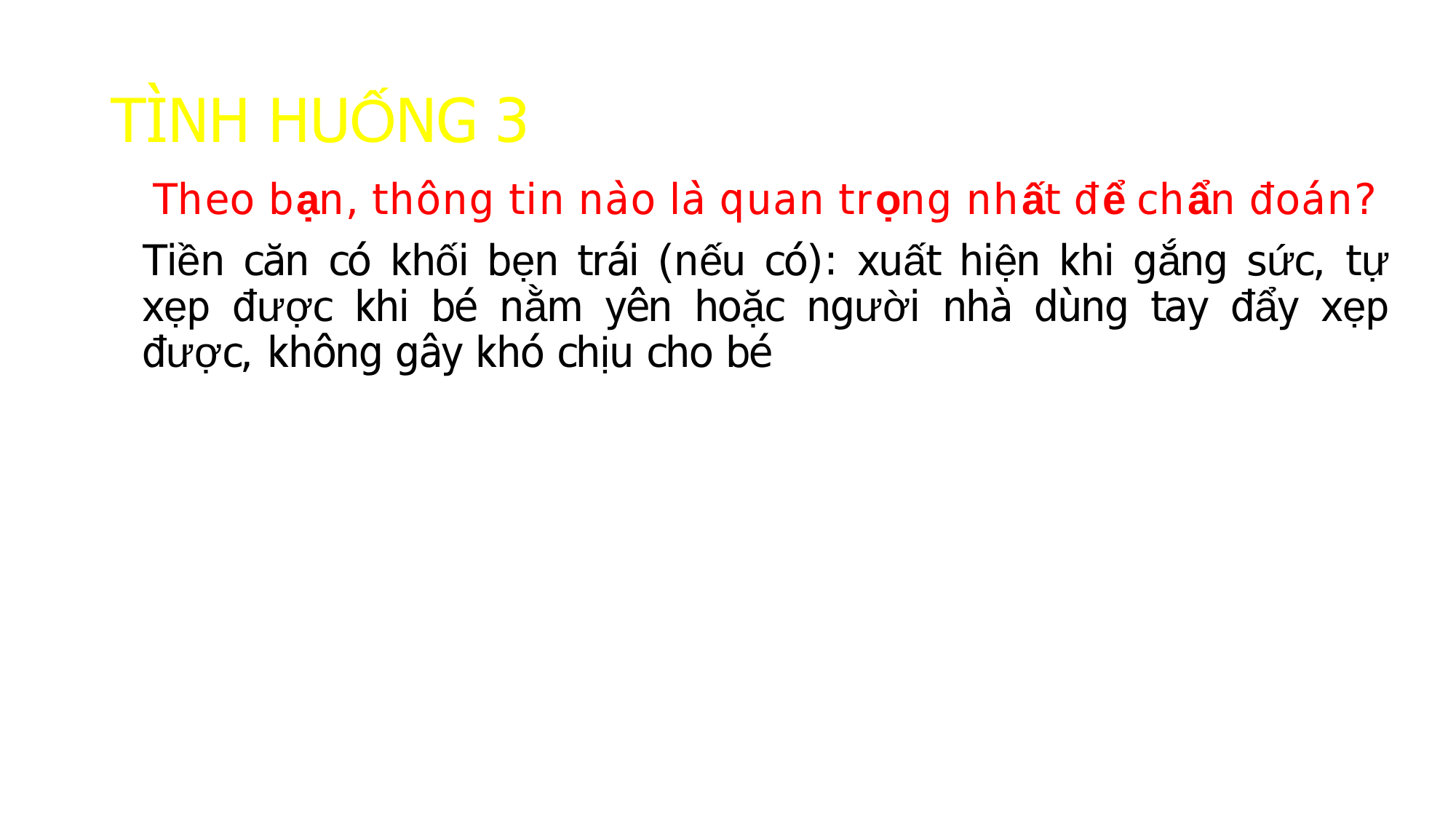

# TÌNH HUỐNG 3
Theo bạn, thông tin nào là quan trọng nhất để chẩn đoán?
Tiền căn có khối bẹn trái (nếu có): xuất hiện khi gắng sức, tự xẹp được khi bé nằm yên hoặc người nhà dùng tay đẩy xẹp được, không gây khó chịu cho bé